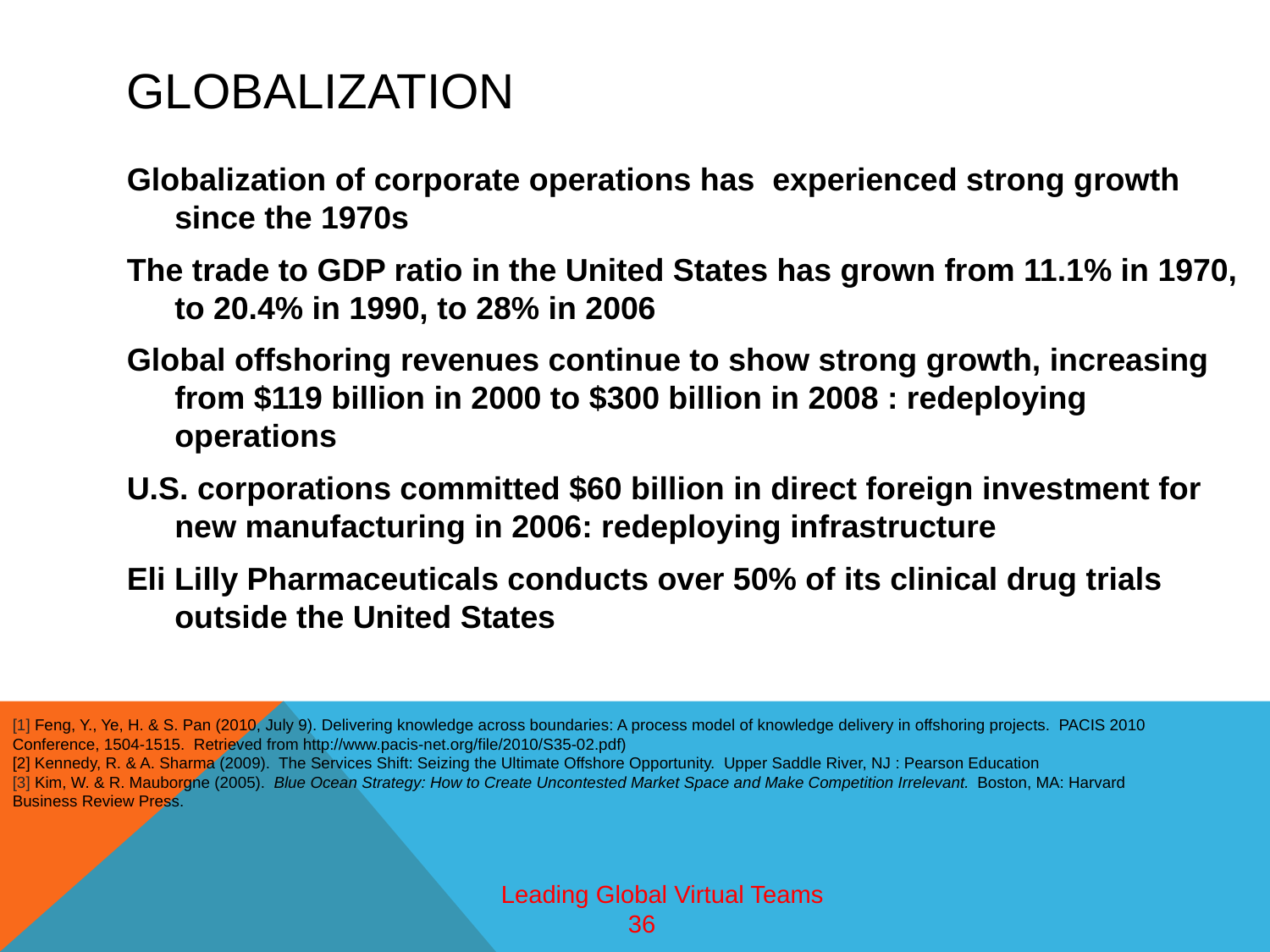

# Globalization
Globalization of corporate operations has  experienced strong growth since the 1970s
The trade to GDP ratio in the United States has grown from 11.1% in 1970, to 20.4% in 1990, to 28% in 2006
Global offshoring revenues continue to show strong growth, increasing from $119 billion in 2000 to $300 billion in 2008 : redeploying operations
U.S. corporations committed $60 billion in direct foreign investment for new manufacturing in 2006: redeploying infrastructure
Eli Lilly Pharmaceuticals conducts over 50% of its clinical drug trials outside the United States

[1] Feng, Y., Ye, H. & S. Pan (2010, July 9). Delivering knowledge across boundaries: A process model of knowledge delivery in offshoring projects.  PACIS 2010 Conference, 1504-1515.  Retrieved from http://www.pacis-net.org/file/2010/S35-02.pdf)
[2] Kennedy, R. & A. Sharma (2009).  The Services Shift: Seizing the Ultimate Offshore Opportunity.  Upper Saddle River, NJ : Pearson Education
[3] Kim, W. & R. Mauborgne (2005).  Blue Ocean Strategy: How to Create Uncontested Market Space and Make Competition Irrelevant.  Boston, MA: Harvard Business Review Press.